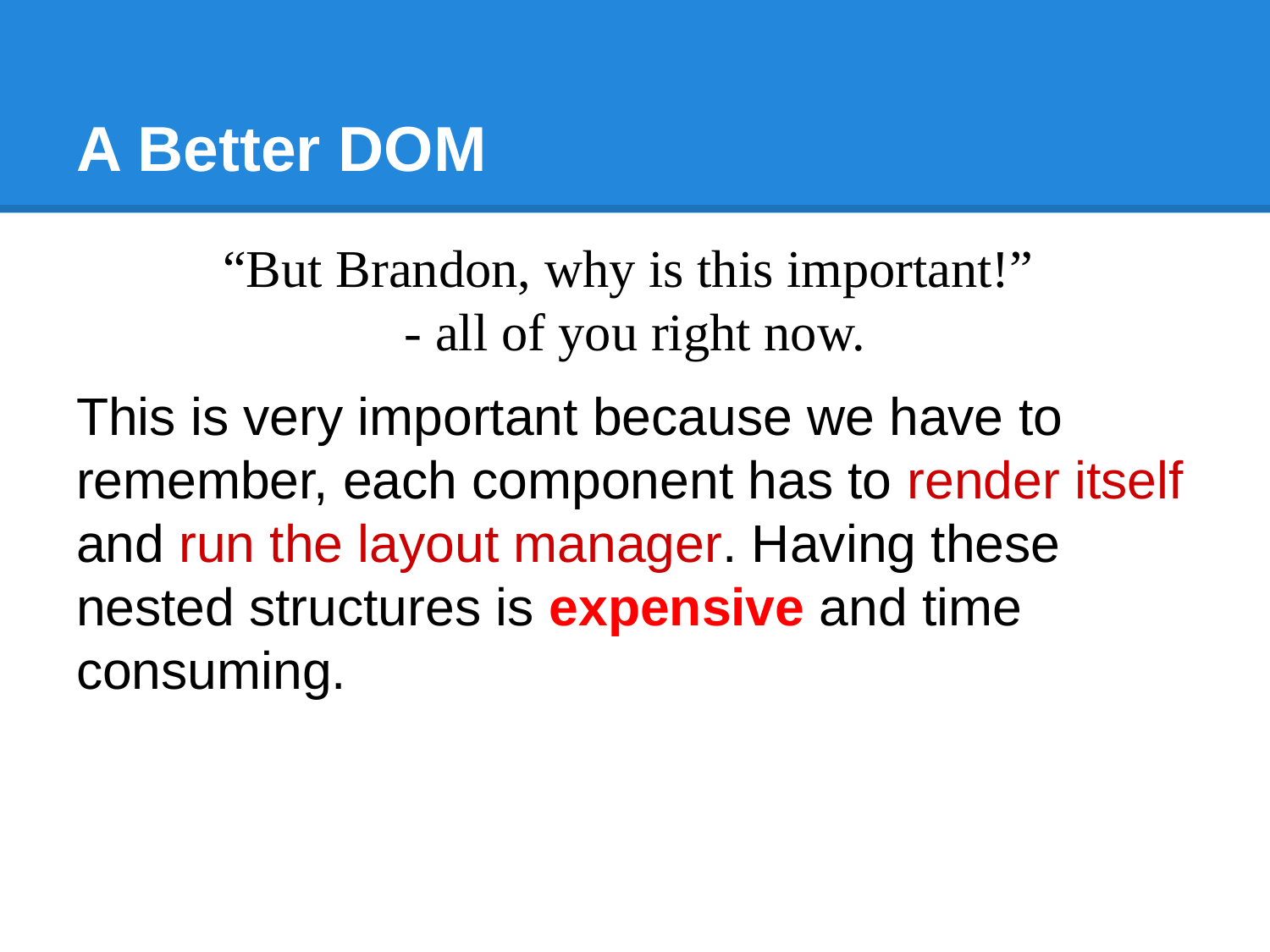

# A Better DOM
“But Brandon, why is this important!”
- all of you right now.

This is very important because we have to remember, each component has to render itself and run the layout manager. Having these nested structures is expensive and time consuming.